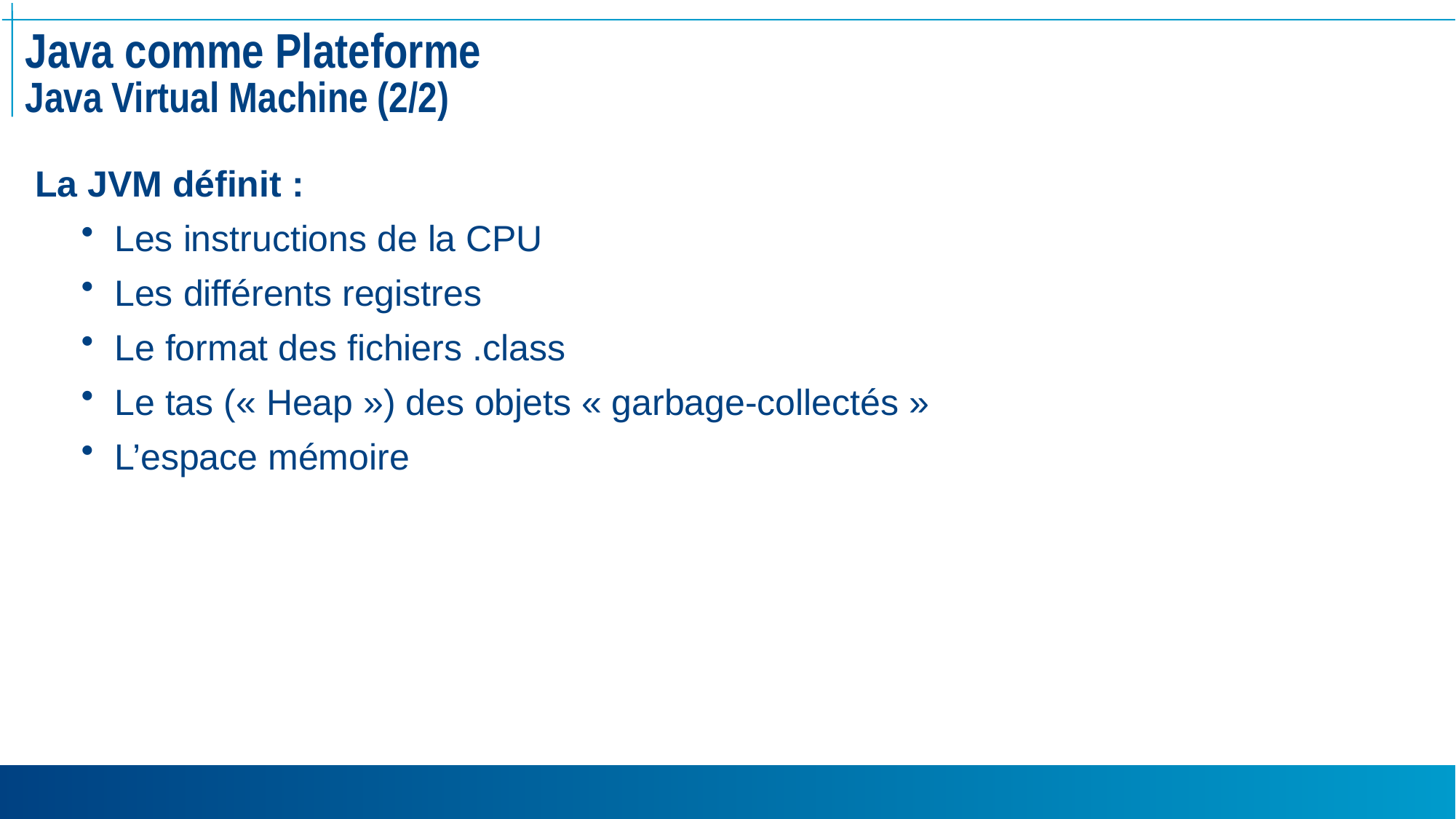

# Java comme Plateforme Java Virtual Machine (2/2)
La JVM définit :
Les instructions de la CPU
Les différents registres
Le format des fichiers .class
Le tas (« Heap ») des objets « garbage-collectés »
L’espace mémoire